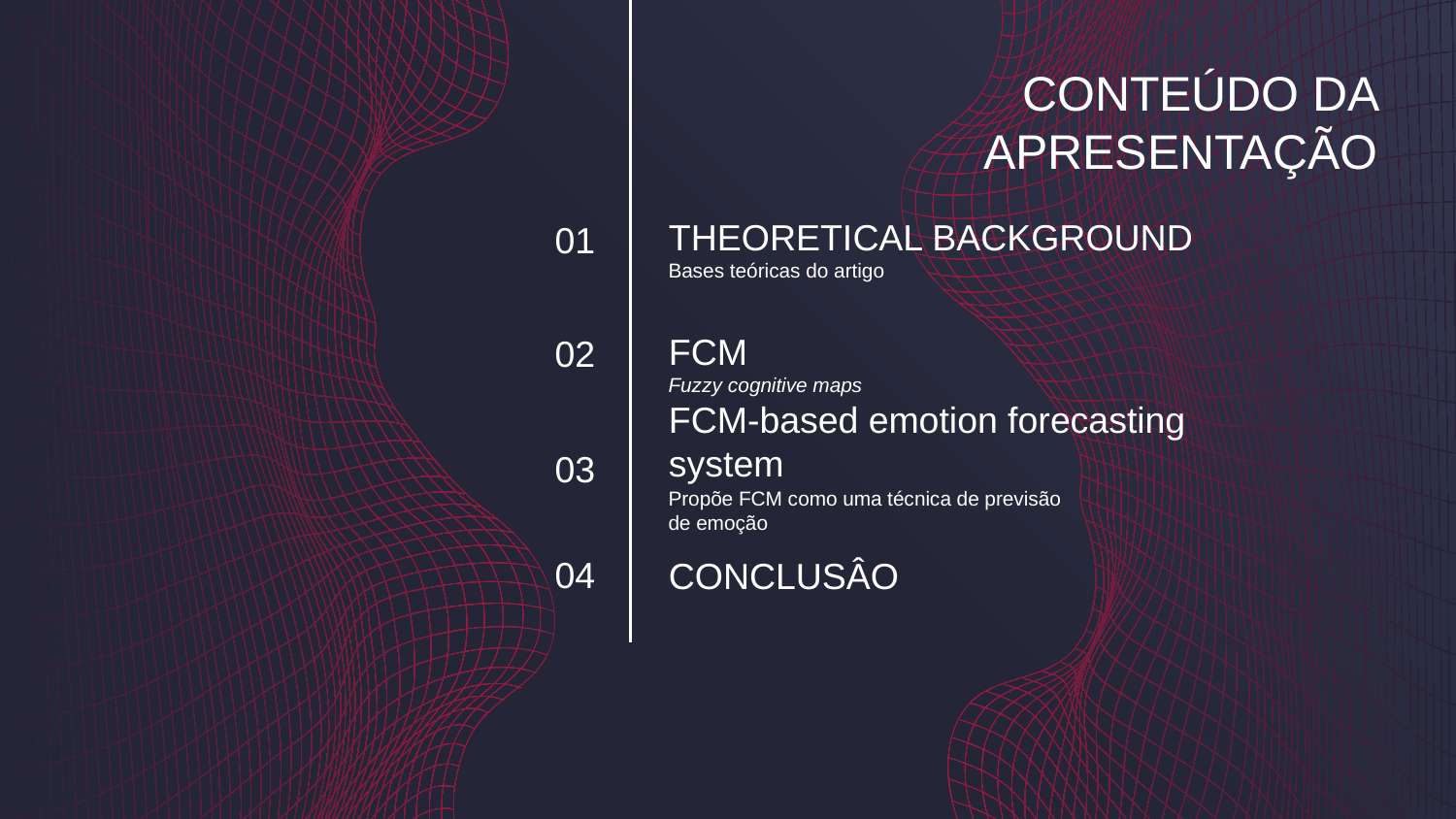

# CONTEÚDO DA APRESENTAÇÃO
THEORETICAL BACKGROUND
01
Bases teóricas do artigo
FCM
02
Fuzzy cognitive maps
FCM-based emotion forecasting system
03
Propõe FCM como uma técnica de previsão de emoção
CONCLUSÂO
04